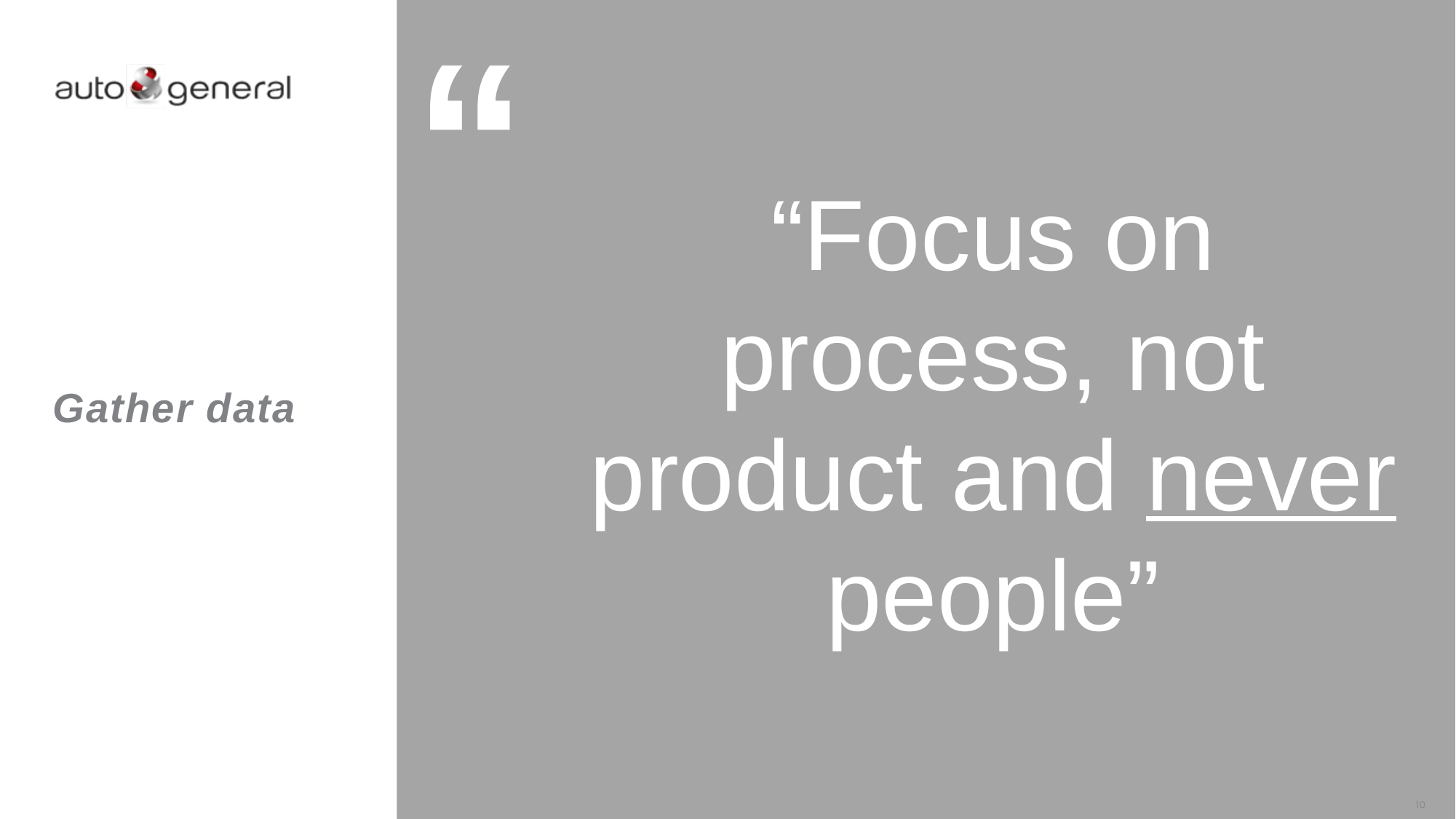

“Focus on process, not product and never people”
# Gather data